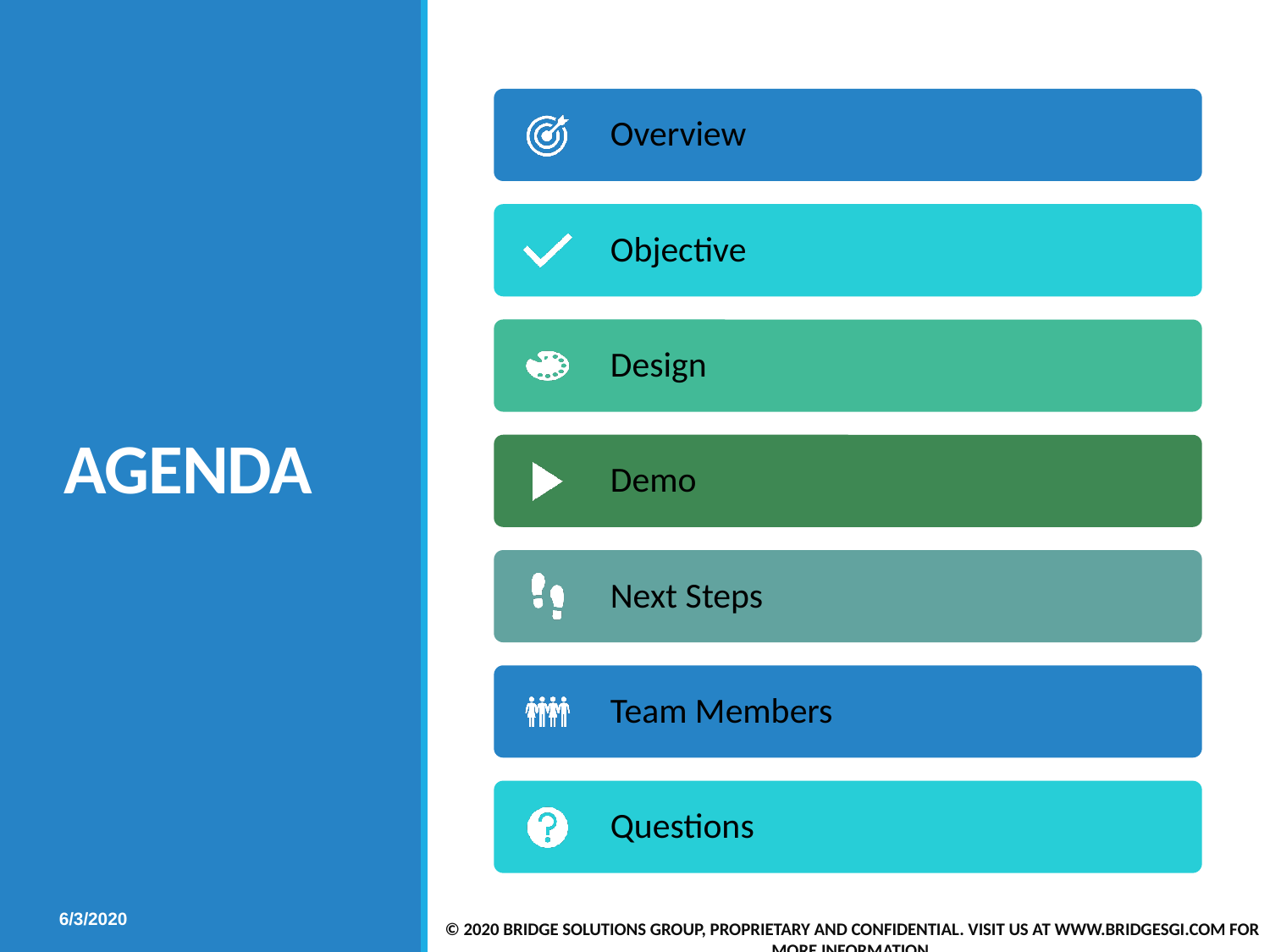

# Agenda
Overview
Objective
Design
Demo
Next Steps
Team Members
Questions
6/3/2020
2
© 2020 Bridge Solutions Group, Proprietary And Confidential. Visit us at www.bridgesgi.com for more information